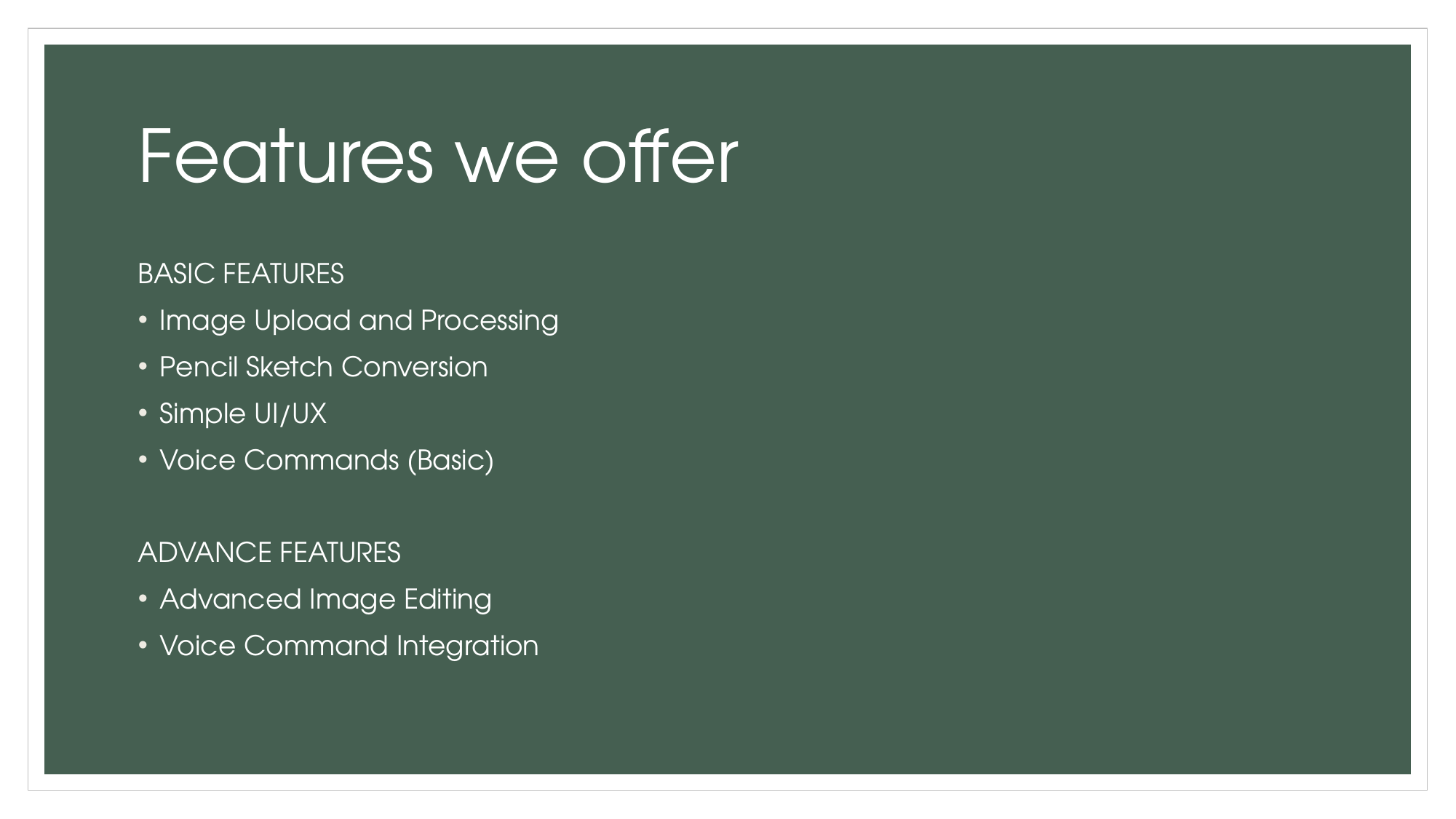

# Features we offer
BASIC FEATURES
Image Upload and Processing
Pencil Sketch Conversion
Simple UI/UX
Voice Commands (Basic)

ADVANCE FEATURES
Advanced Image Editing
Voice Command Integration